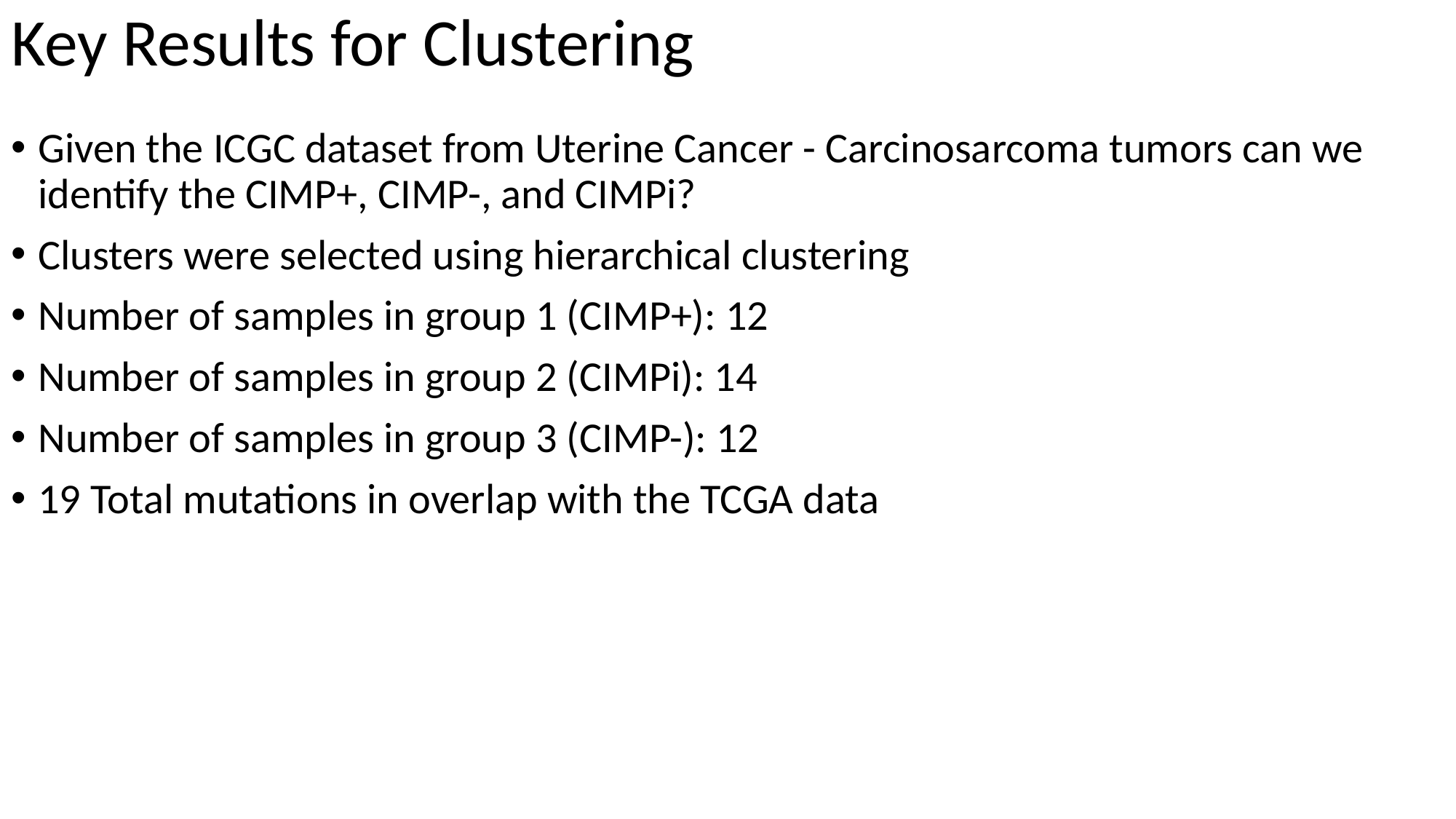

# Key Results for Clustering
Given the ICGC dataset from Uterine Cancer - Carcinosarcoma tumors can we identify the CIMP+, CIMP-, and CIMPi?
Clusters were selected using hierarchical clustering
Number of samples in group 1 (CIMP+): 12
Number of samples in group 2 (CIMPi): 14
Number of samples in group 3 (CIMP-): 12
19 Total mutations in overlap with the TCGA data